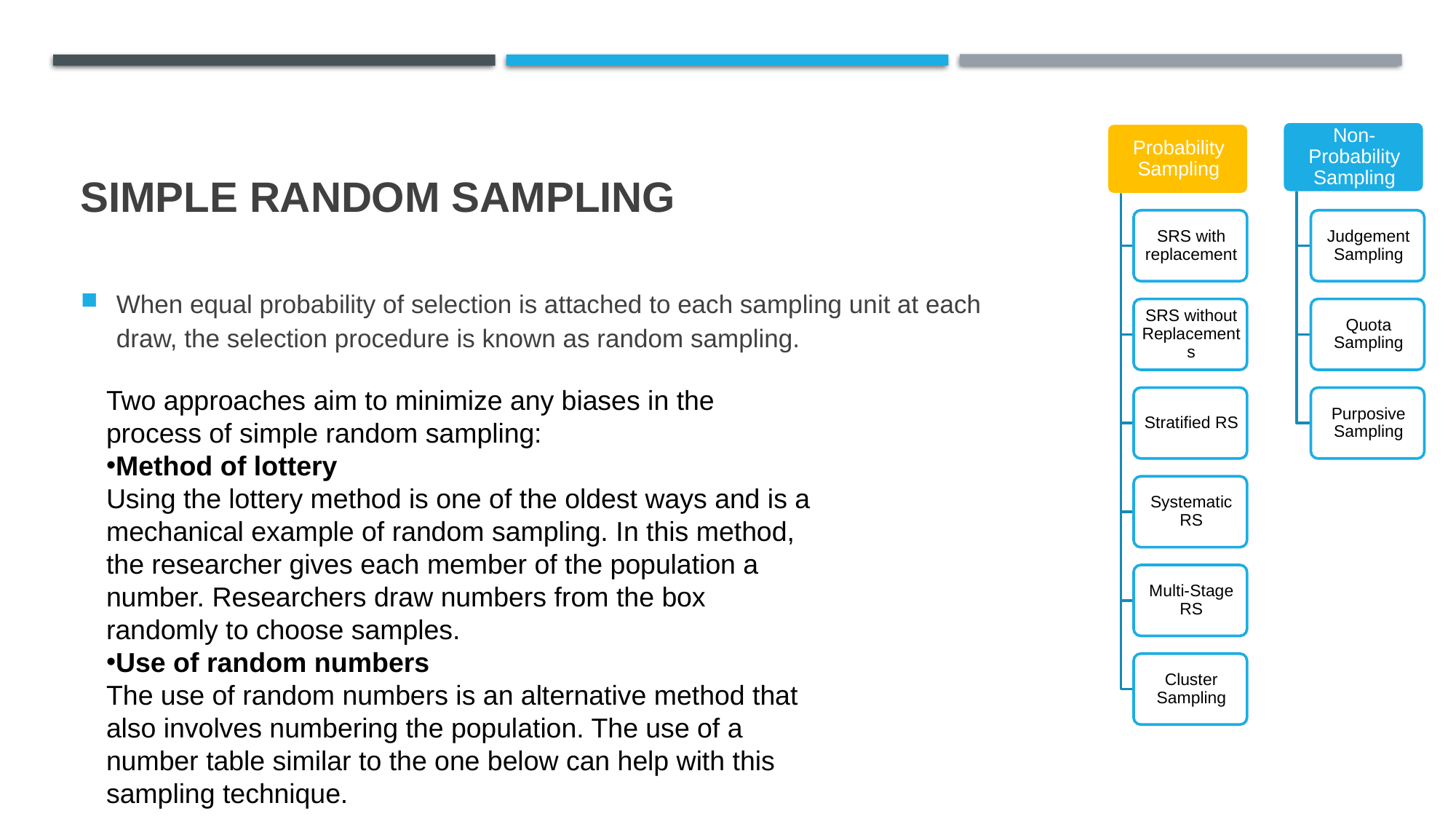

# Simple Random Sampling
Probability Sampling
SRS with replacement
SRS without Replacements
Stratified RS
Systematic RS
Multi-Stage RS
Cluster Sampling
Non-Probability Sampling
Judgement Sampling
Quota Sampling
Purposive Sampling
When equal probability of selection is attached to each sampling unit at each draw, the selection procedure is known as random sampling.
Two approaches aim to minimize any biases in the process of simple random sampling:
Method of lottery
Using the lottery method is one of the oldest ways and is a mechanical example of random sampling. In this method, the researcher gives each member of the population a number. Researchers draw numbers from the box randomly to choose samples.
Use of random numbers
The use of random numbers is an alternative method that also involves numbering the population. The use of a number table similar to the one below can help with this sampling technique.